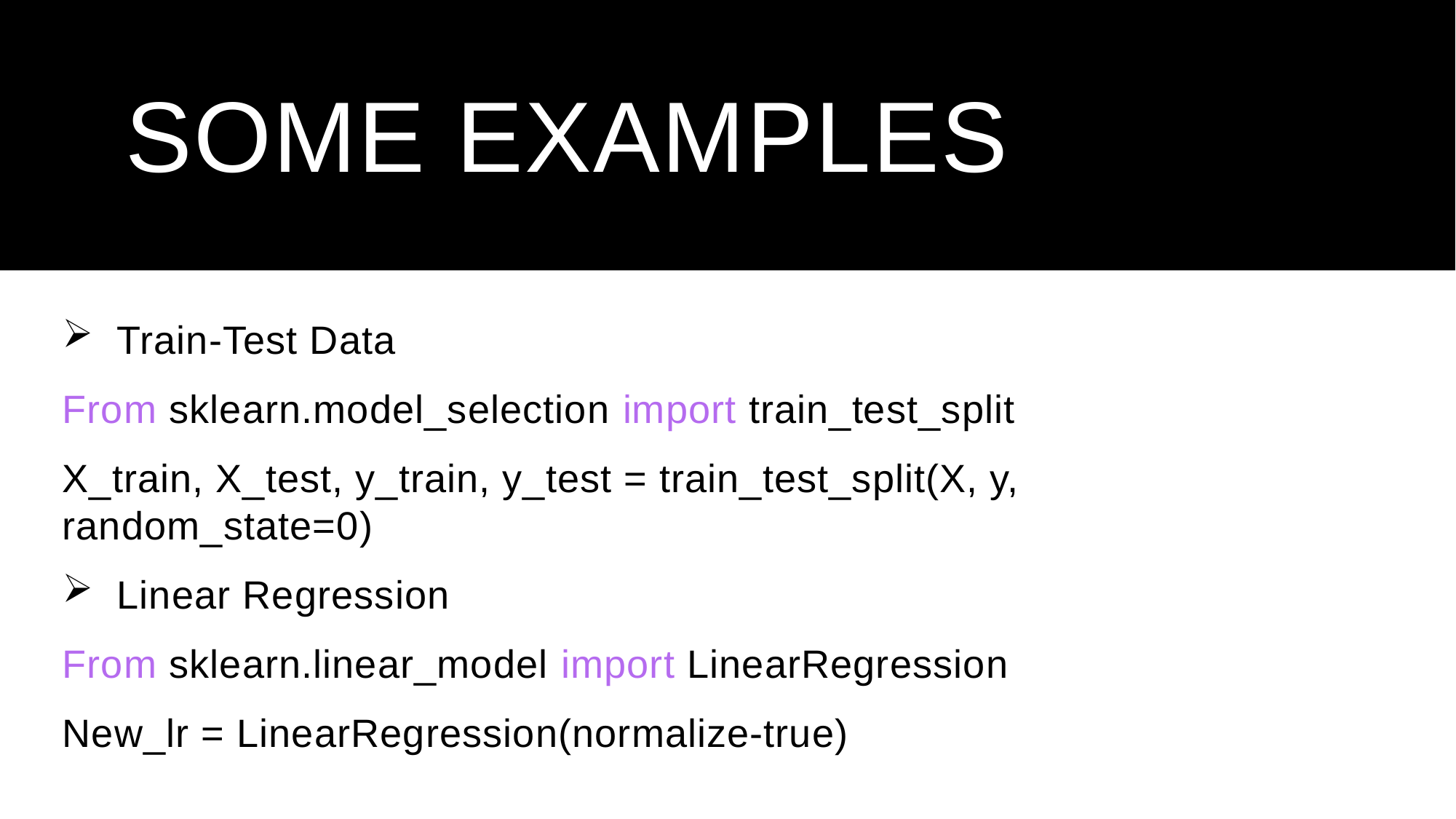

# Some examples
Train-Test Data
From sklearn.model_selection import train_test_split
X_train, X_test, y_train, y_test = train_test_split(X, y, random_state=0)
Linear Regression
From sklearn.linear_model import LinearRegression
New_lr = LinearRegression(normalize-true)